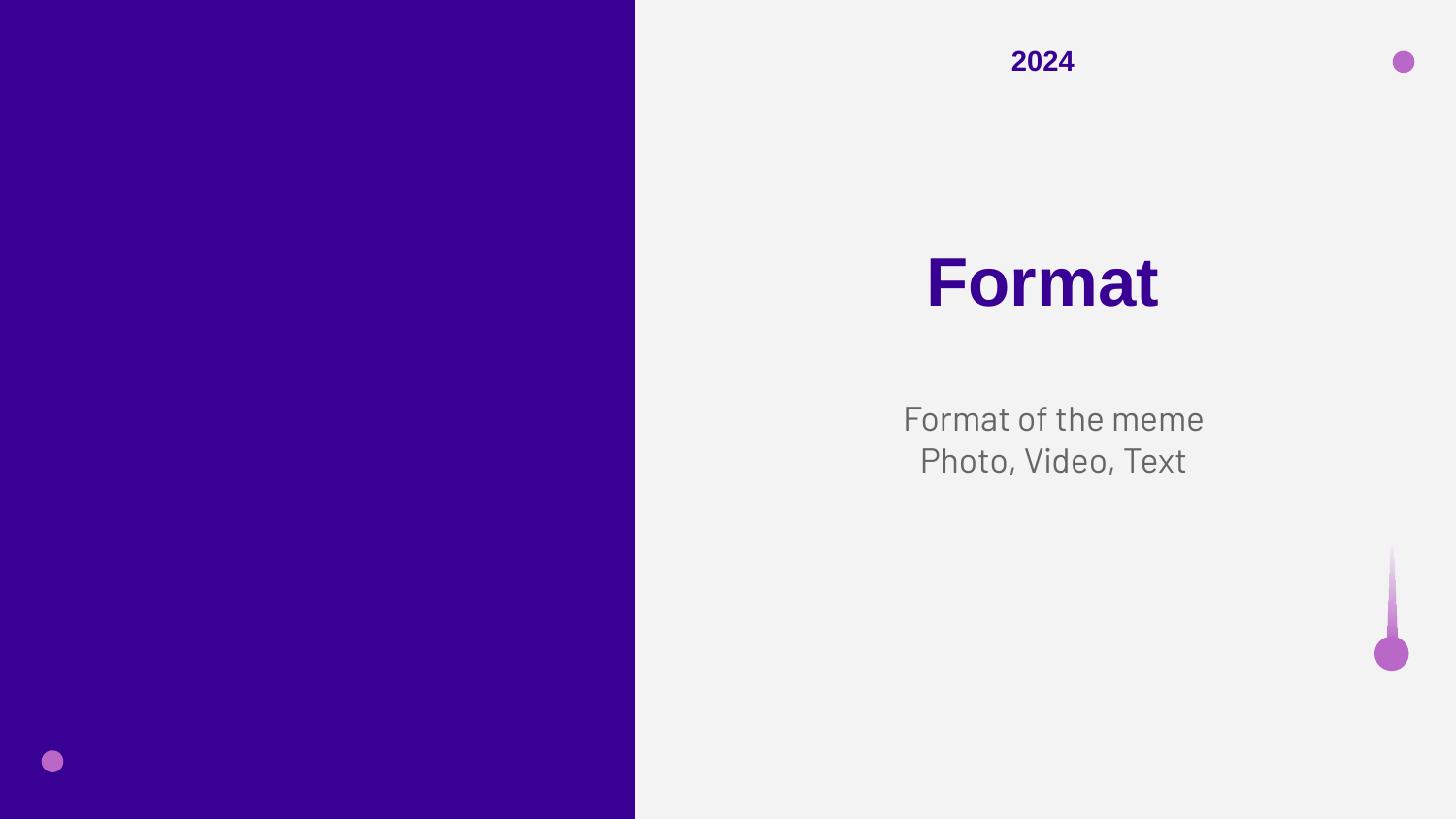

2024
# Format
Format of the meme
Photo, Video, Text